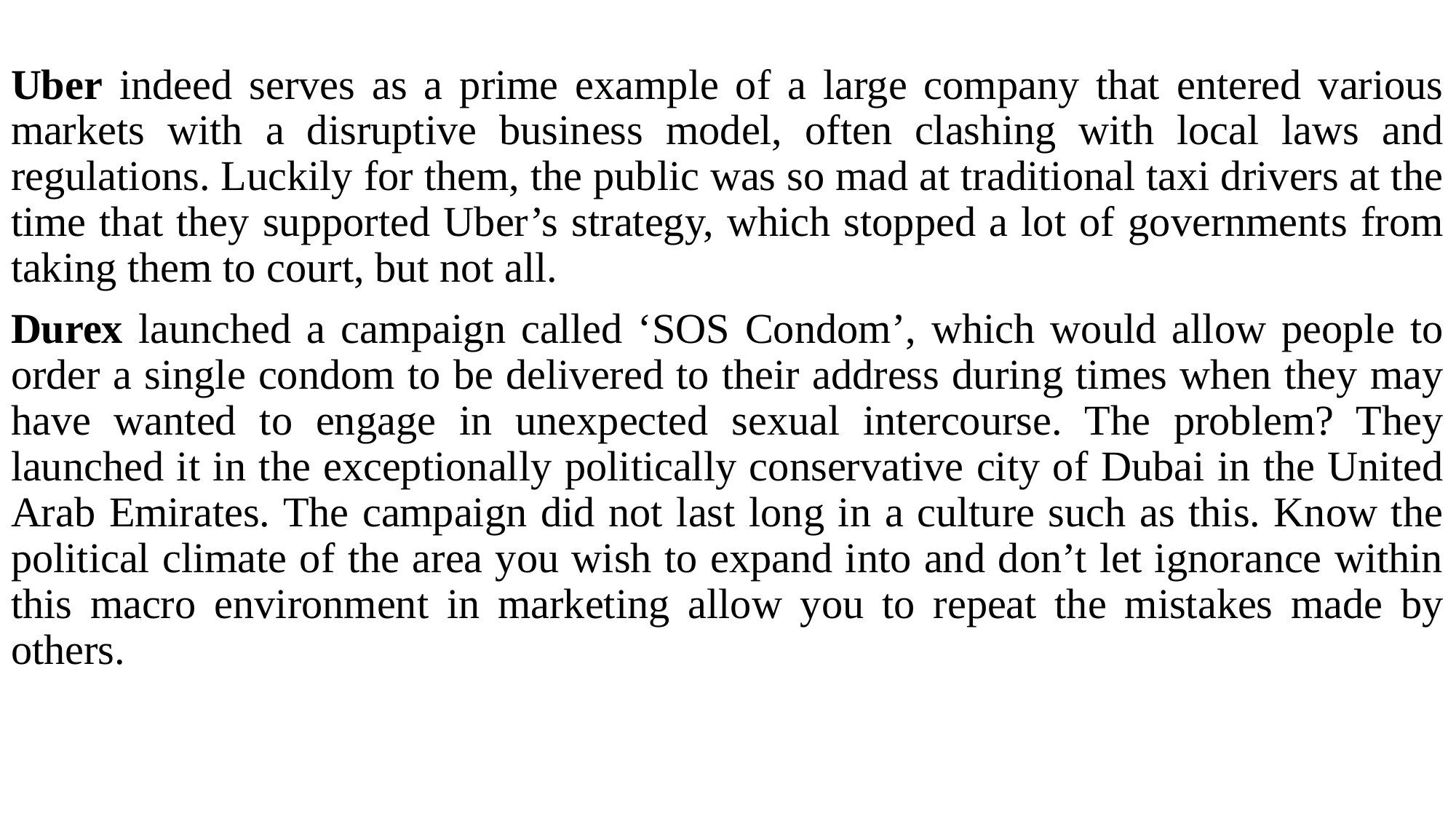

Uber indeed serves as a prime example of a large company that entered various markets with a disruptive business model, often clashing with local laws and regulations. Luckily for them, the public was so mad at traditional taxi drivers at the time that they supported Uber’s strategy, which stopped a lot of governments from taking them to court, but not all.
Durex launched a campaign called ‘SOS Condom’, which would allow people to order a single condom to be delivered to their address during times when they may have wanted to engage in unexpected sexual intercourse. The problem? They launched it in the exceptionally politically conservative city of Dubai in the United Arab Emirates. The campaign did not last long in a culture such as this. Know the political climate of the area you wish to expand into and don’t let ignorance within this macro environment in marketing allow you to repeat the mistakes made by others.